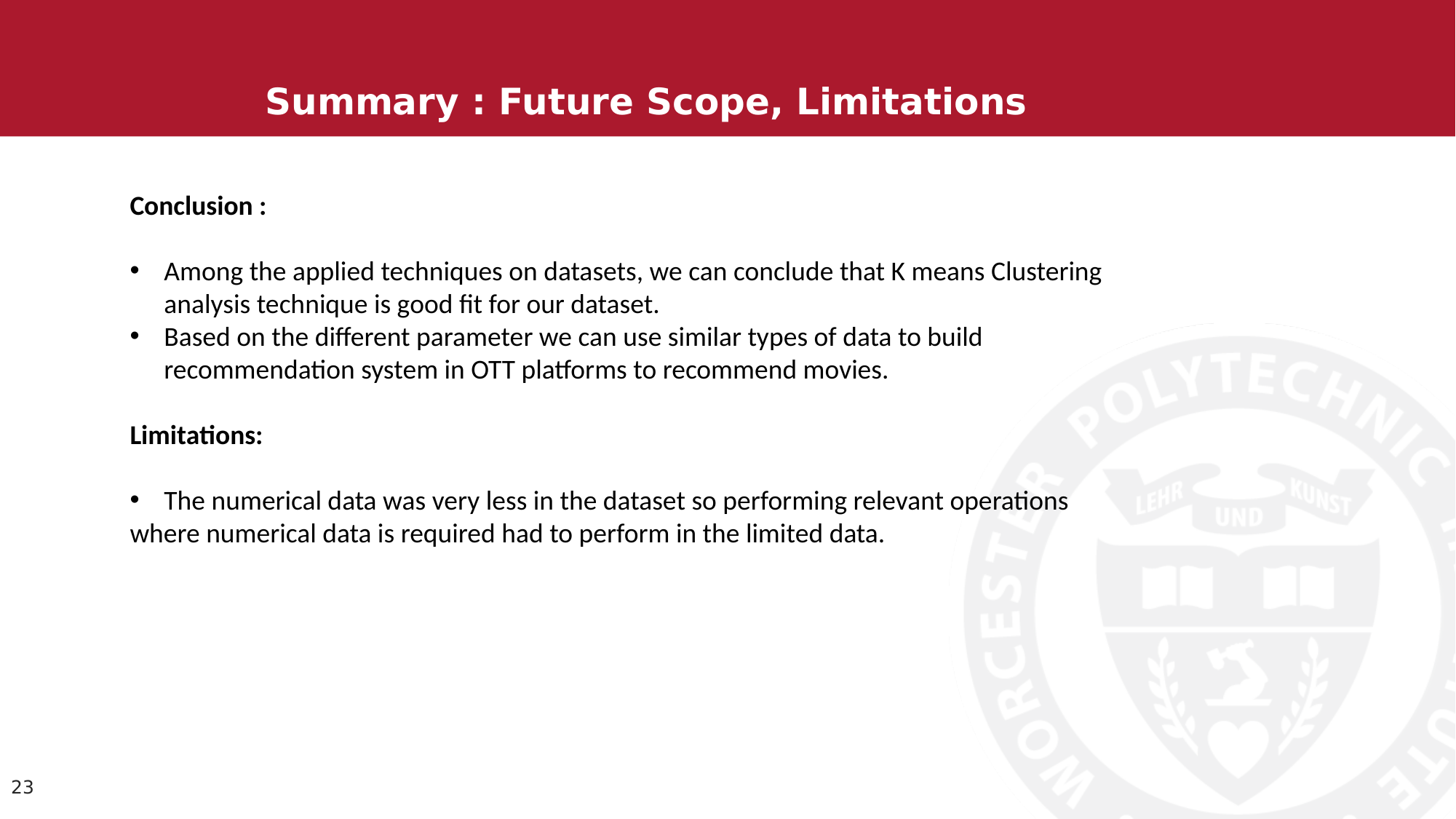

Summary : Future Scope, Limitations
Conclusion :

Among the applied techniques on datasets, we can conclude that K means Clustering analysis technique is good fit for our dataset.
Based on the different parameter we can use similar types of data to build recommendation system in OTT platforms to recommend movies.

Limitations:

The numerical data was very less in the dataset so performing relevant operations
where numerical data is required had to perform in the limited data.

23